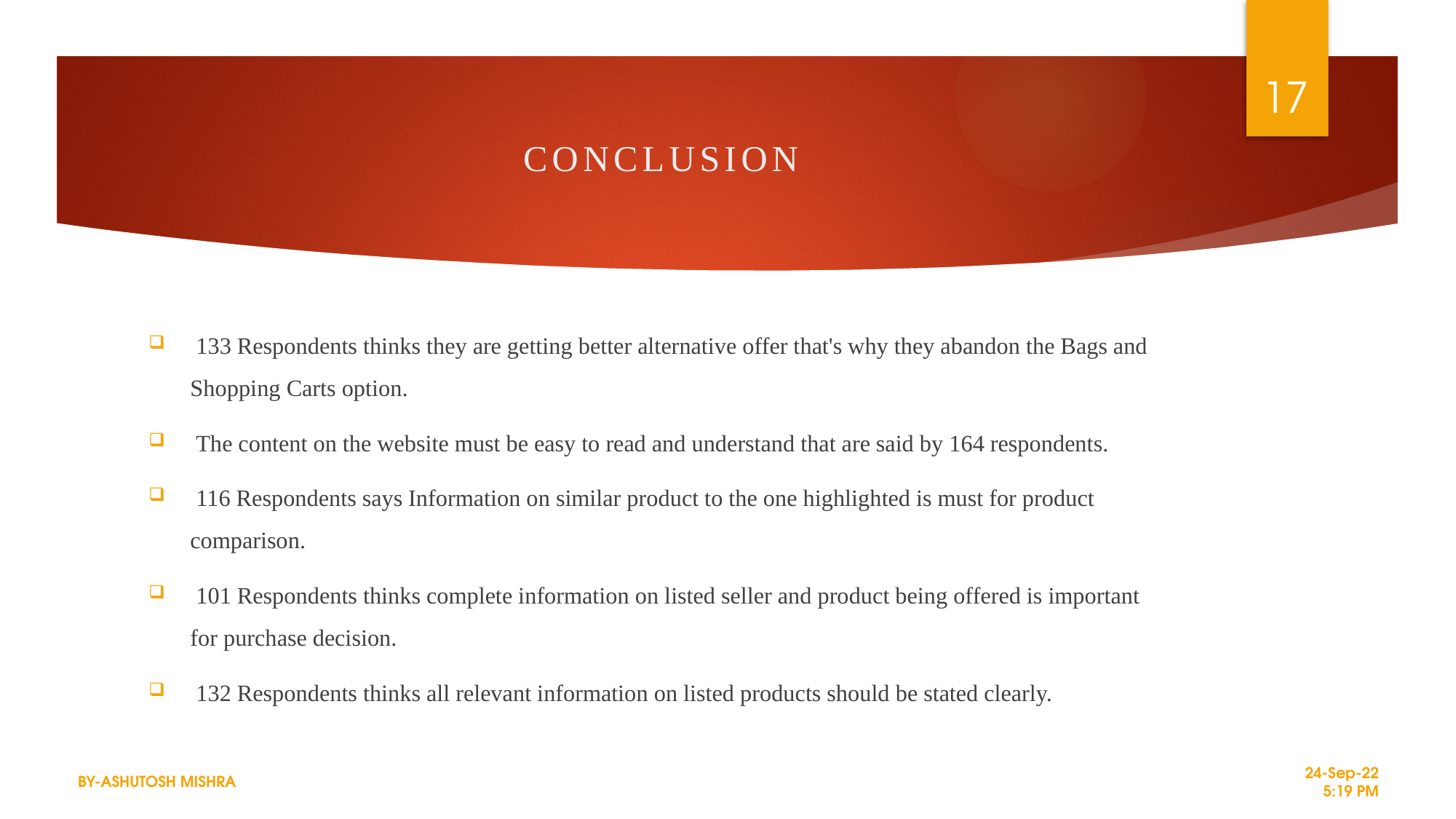

17
# CONCLUSION
 133 Respondents thinks they are getting better alternative offer that's why they abandon the Bags and Shopping Carts option.
 The content on the website must be easy to read and understand that are said by 164 respondents.
 116 Respondents says Information on similar product to the one highlighted is must for product comparison.
 101 Respondents thinks complete information on listed seller and product being offered is important for purchase decision.
 132 Respondents thinks all relevant information on listed products should be stated clearly.

BY-ASHUTOSH MISHRA
24-Sep-22 5:19 PM